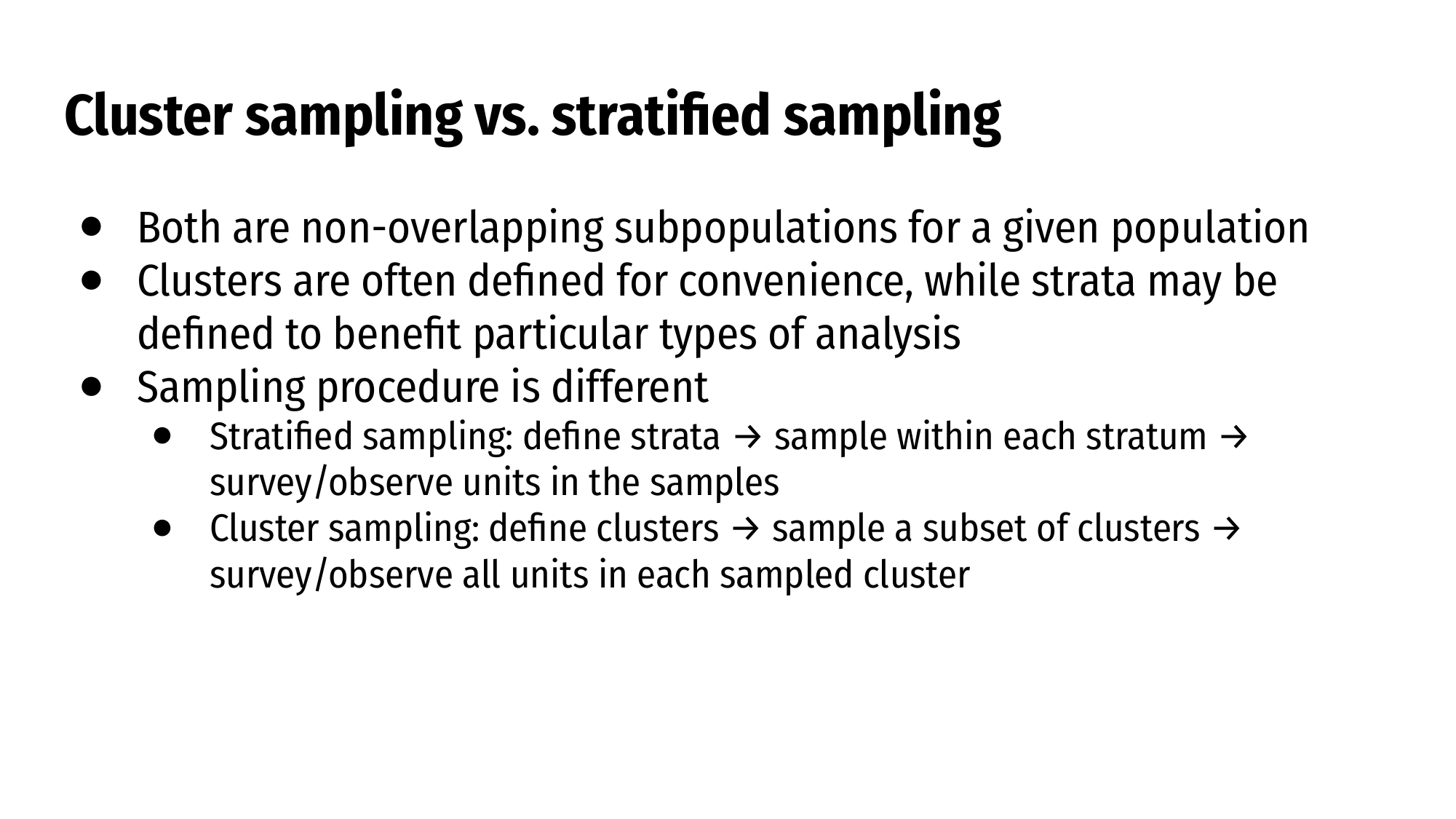

# Cluster sampling vs. stratified sampling
Both are non-overlapping subpopulations for a given population
Clusters are often defined for convenience, while strata may be defined to benefit particular types of analysis
Sampling procedure is different
Stratified sampling: define strata → sample within each stratum → survey/observe units in the samples
Cluster sampling: define clusters → sample a subset of clusters → survey/observe all units in each sampled cluster